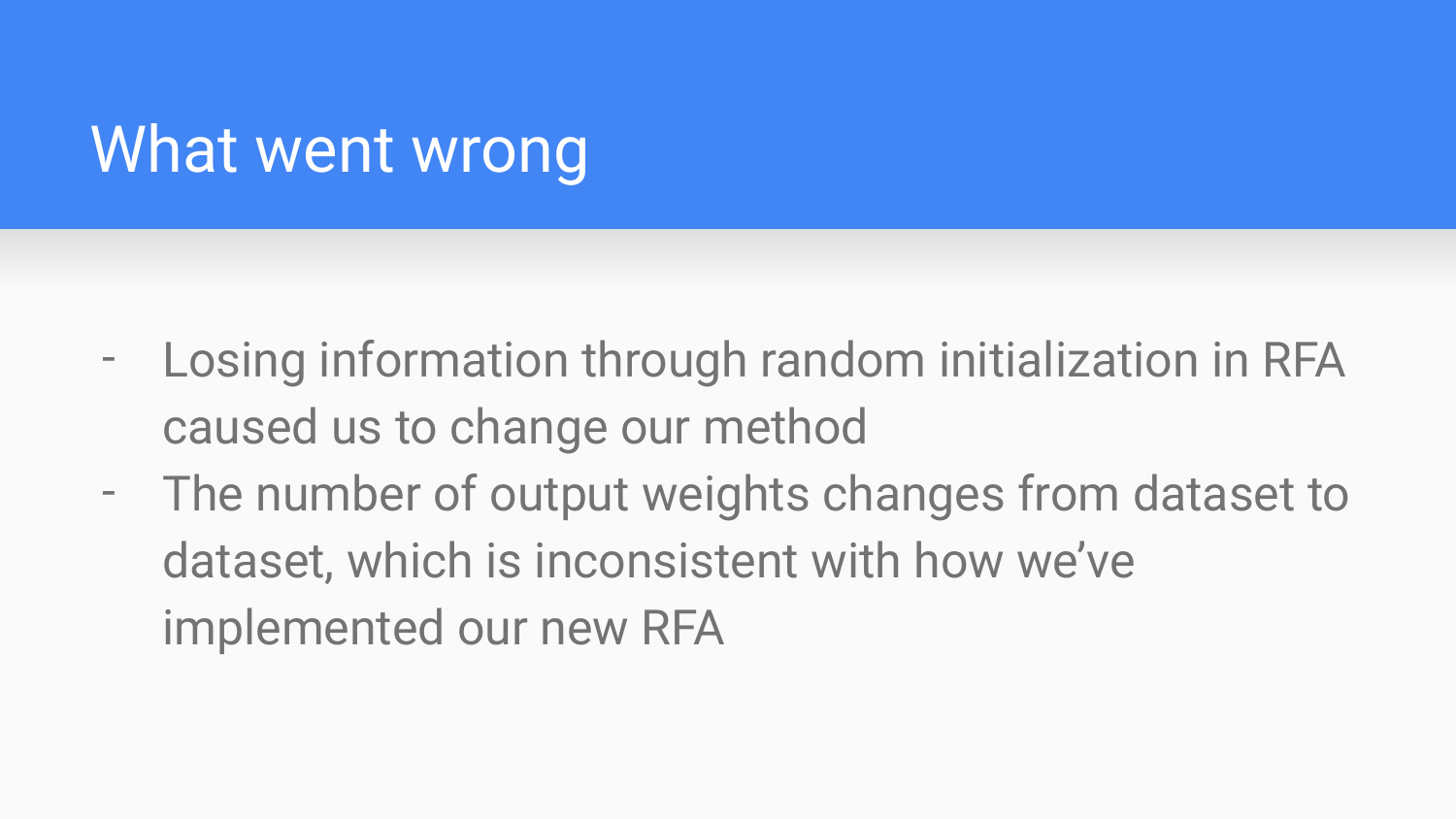

# What went wrong
Losing information through random initialization in RFA caused us to change our method
The number of output weights changes from dataset to dataset, which is inconsistent with how we’ve implemented our new RFA